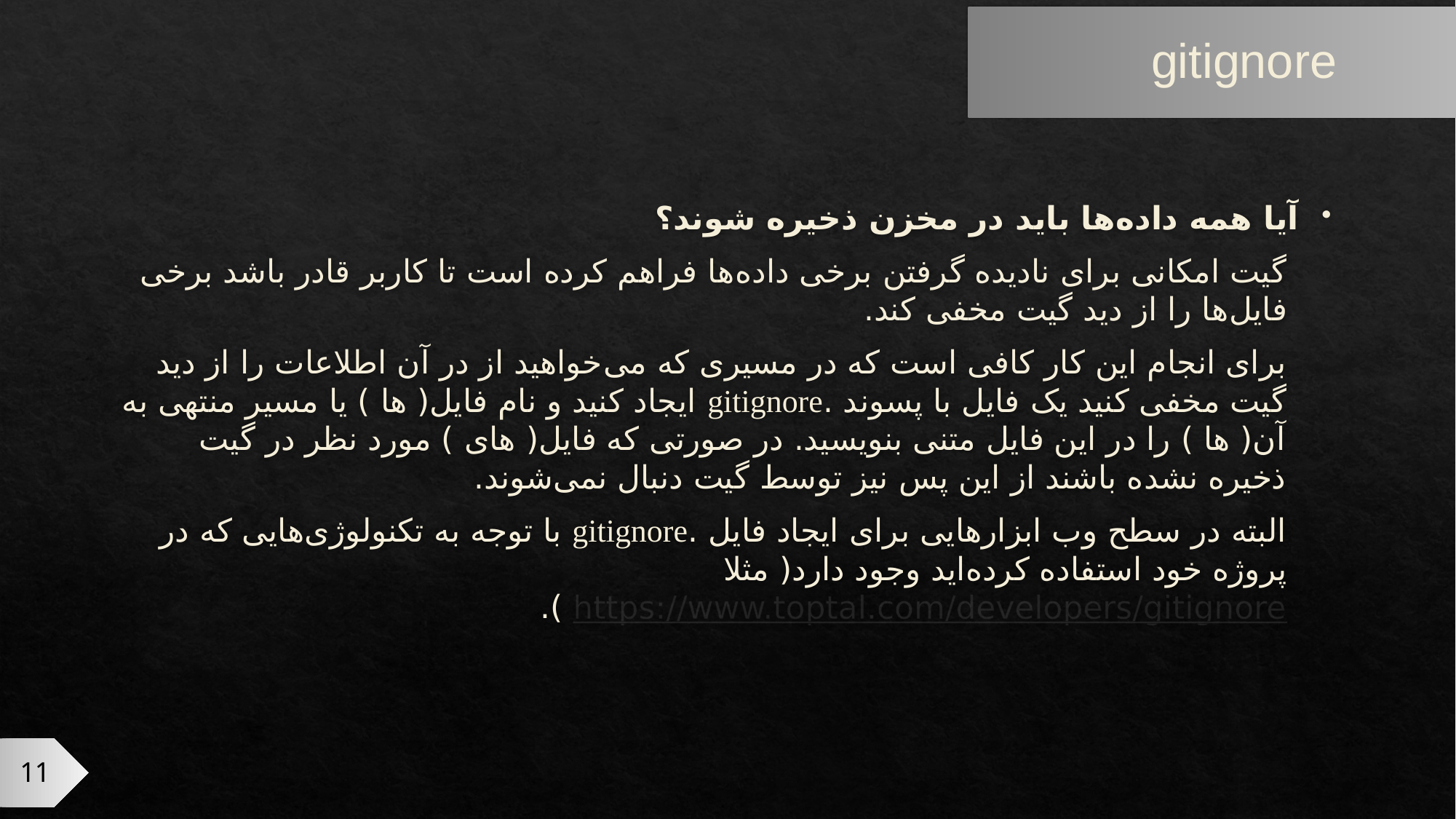

# gitignore
آیا همه داده‌ها باید در مخزن ذخیره شوند؟
گیت امکانی برای نادیده گرفتن برخی داده‌ها فراهم کرده است تا کاربر قادر باشد برخی فایل‌ها را از دید گیت مخفی کند.
برای انجام این کار کافی است که در مسیری که می‌خواهید از در آن اطلاعات را از دید گیت مخفی کنید یک فایل با پسوند .gitignore ایجاد کنید و نام فایل( ها ) یا مسیر منتهی به آن( ها ) را در این فایل متنی بنویسید. در صورتی که فایل( های ) مورد نظر در گیت ذخیره نشده باشند از این پس نیز توسط گیت دنبال نمی‌شوند.
البته در سطح وب ابزارهایی برای ایجاد فایل .gitignore با توجه به تکنولوژی‌هایی که در پروژه خود استفاده کرده‌اید وجود دارد( مثلا https://www.toptal.com/developers/gitignore ).
11